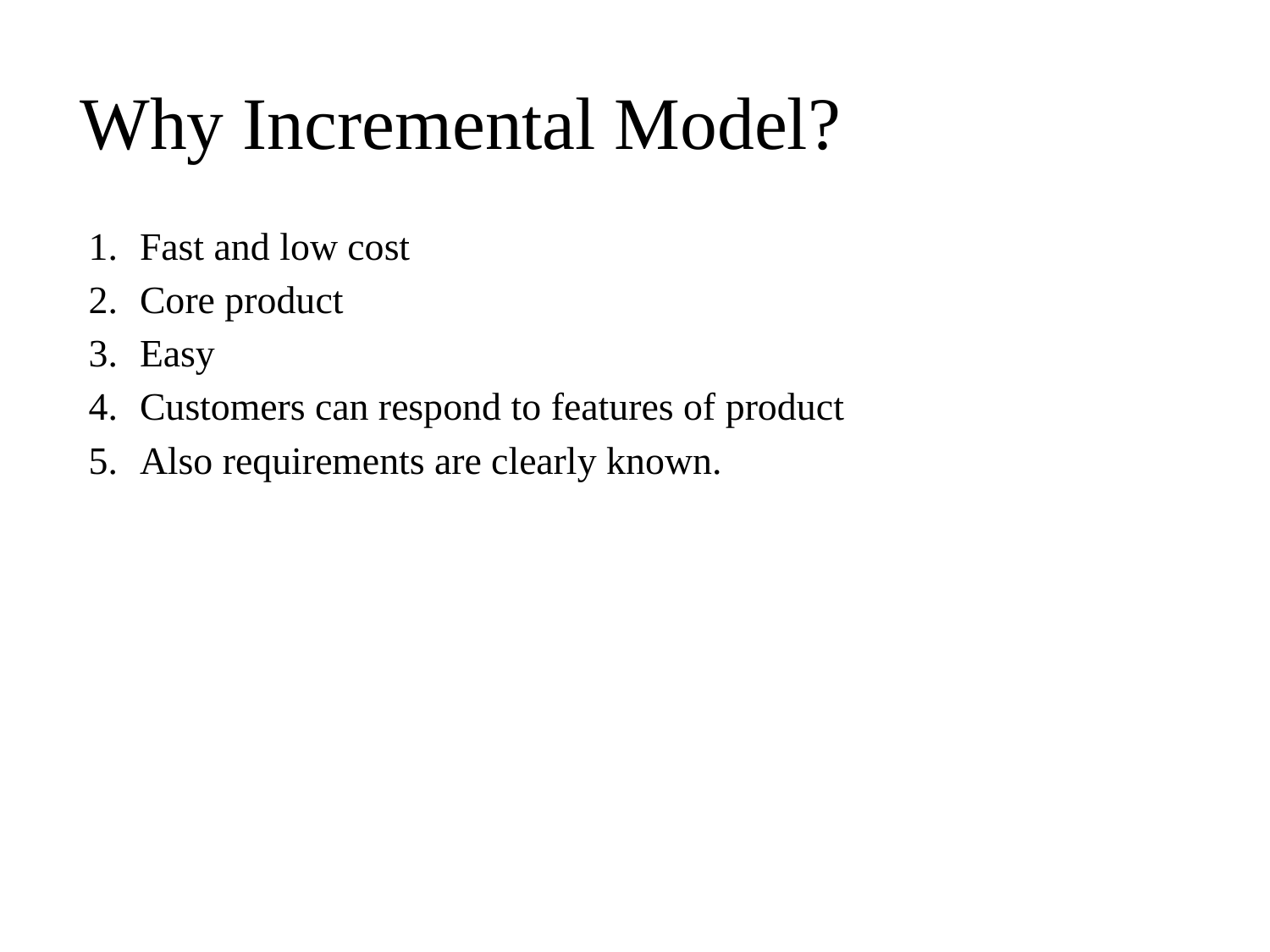

# Why Incremental Model?
Fast and low cost
Core product
Easy
Customers can respond to features of product
Also requirements are clearly known.